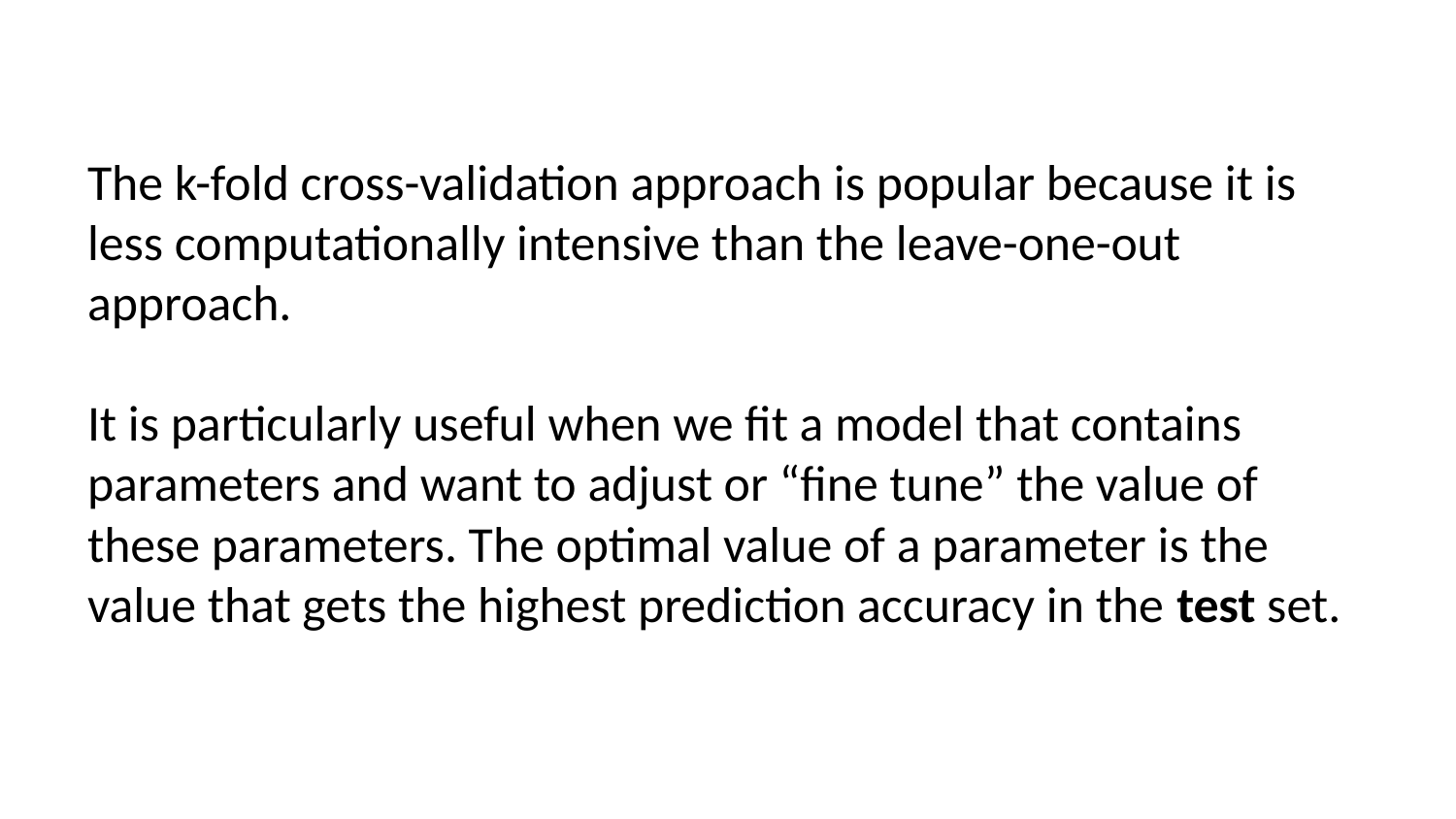

The k-fold cross-validation approach is popular because it is less computationally intensive than the leave-one-out approach.

It is particularly useful when we fit a model that contains parameters and want to adjust or “fine tune” the value of these parameters. The optimal value of a parameter is the value that gets the highest prediction accuracy in the test set.